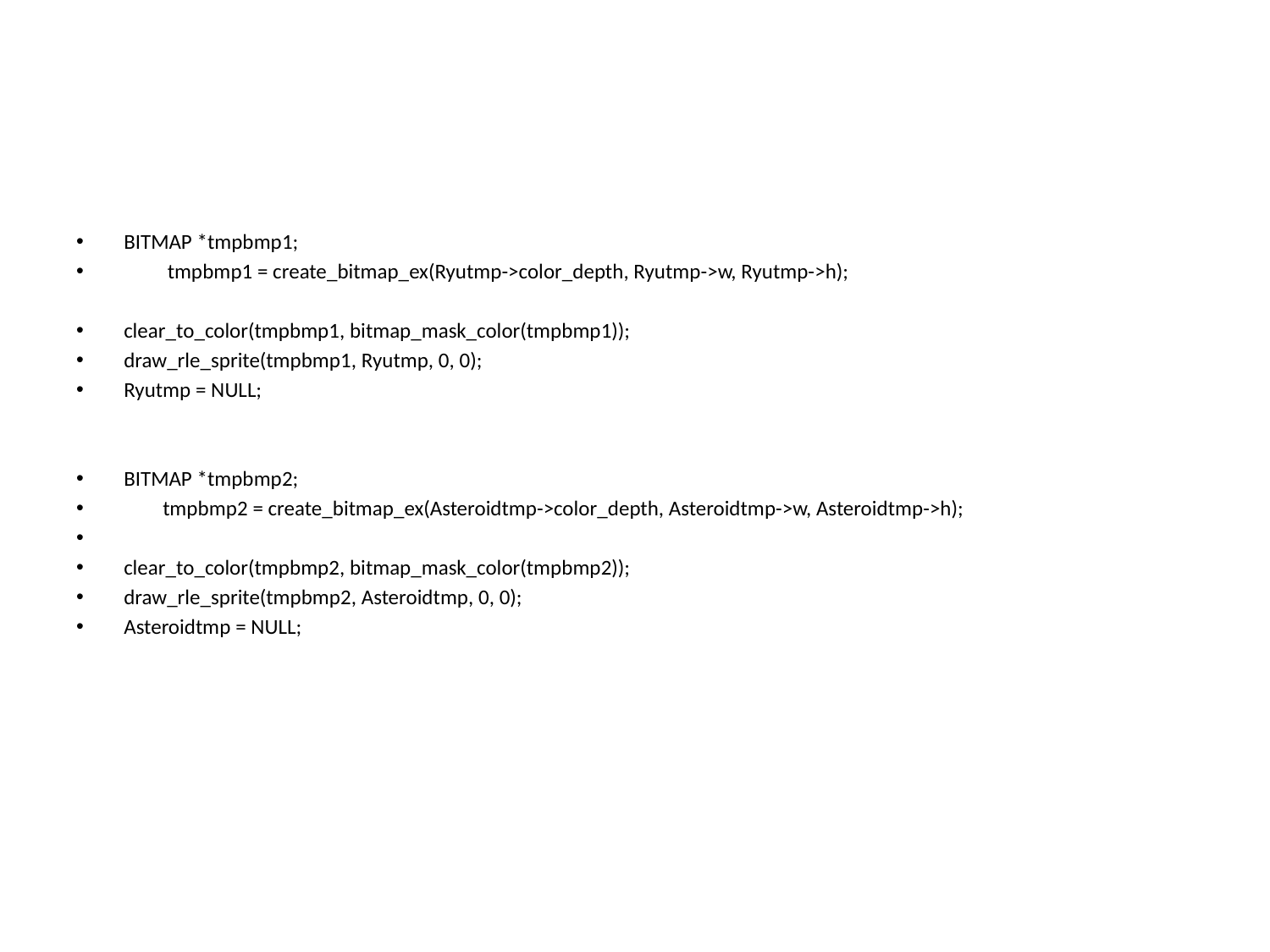

#
BITMAP *tmpbmp1;
         tmpbmp1 = create_bitmap_ex(Ryutmp->color_depth, Ryutmp->w, Ryutmp->h);

clear_to_color(tmpbmp1, bitmap_mask_color(tmpbmp1));
draw_rle_sprite(tmpbmp1, Ryutmp, 0, 0);
Ryutmp = NULL;

BITMAP *tmpbmp2;
        tmpbmp2 = create_bitmap_ex(Asteroidtmp->color_depth, Asteroidtmp->w, Asteroidtmp->h);

clear_to_color(tmpbmp2, bitmap_mask_color(tmpbmp2));
draw_rle_sprite(tmpbmp2, Asteroidtmp, 0, 0);
Asteroidtmp = NULL;